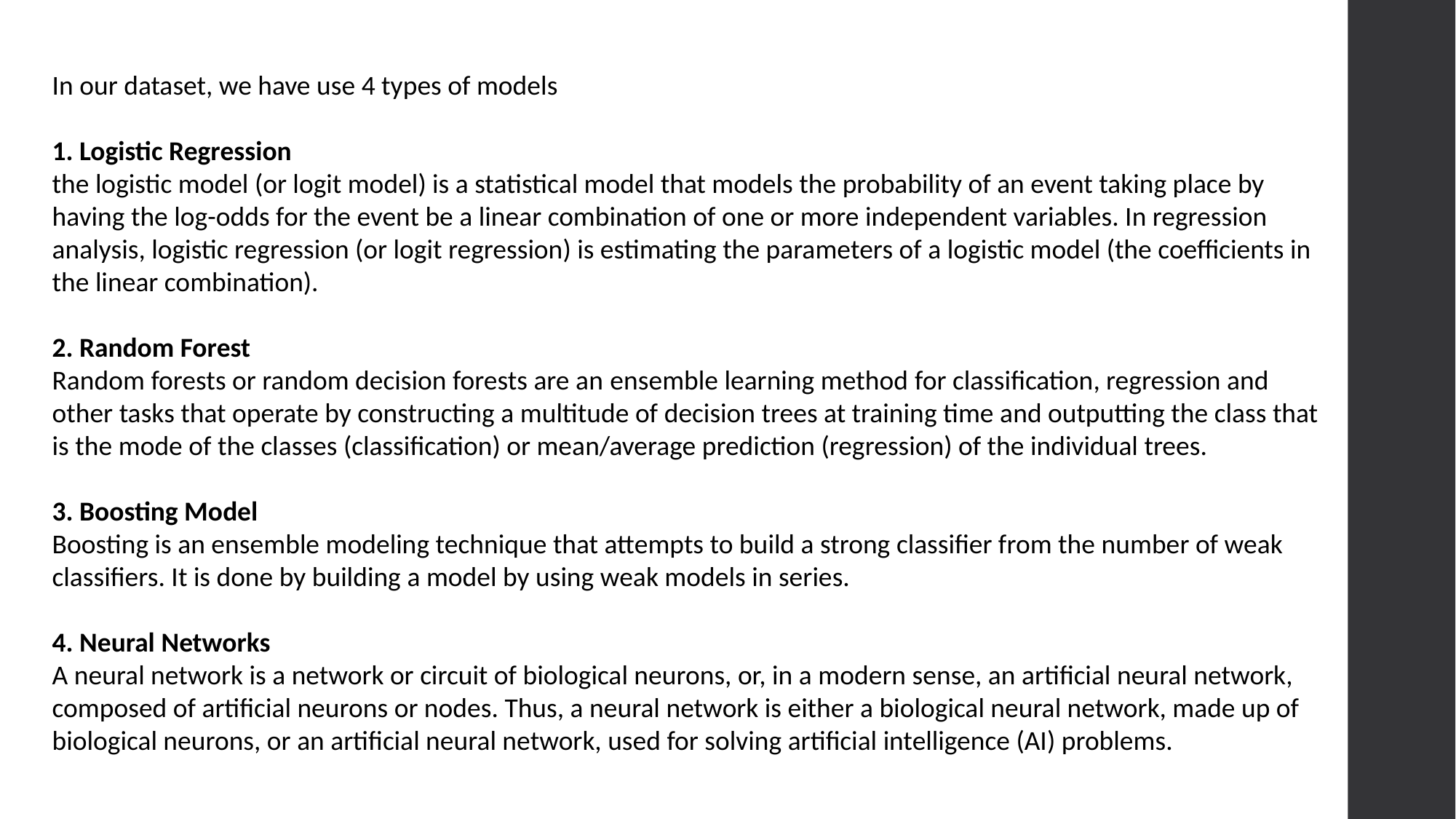

In our dataset, we have use 4 types of models

1. Logistic Regression
the logistic model (or logit model) is a statistical model that models the probability of an event taking place by having the log-odds for the event be a linear combination of one or more independent variables. In regression analysis, logistic regression (or logit regression) is estimating the parameters of a logistic model (the coefficients in the linear combination).

2. Random Forest
Random forests or random decision forests are an ensemble learning method for classification, regression and other tasks that operate by constructing a multitude of decision trees at training time and outputting the class that is the mode of the classes (classification) or mean/average prediction (regression) of the individual trees.

3. Boosting Model
Boosting is an ensemble modeling technique that attempts to build a strong classifier from the number of weak classifiers. It is done by building a model by using weak models in series.

4. Neural Networks
A neural network is a network or circuit of biological neurons, or, in a modern sense, an artificial neural network, composed of artificial neurons or nodes. Thus, a neural network is either a biological neural network, made up of biological neurons, or an artificial neural network, used for solving artificial intelligence (AI) problems.